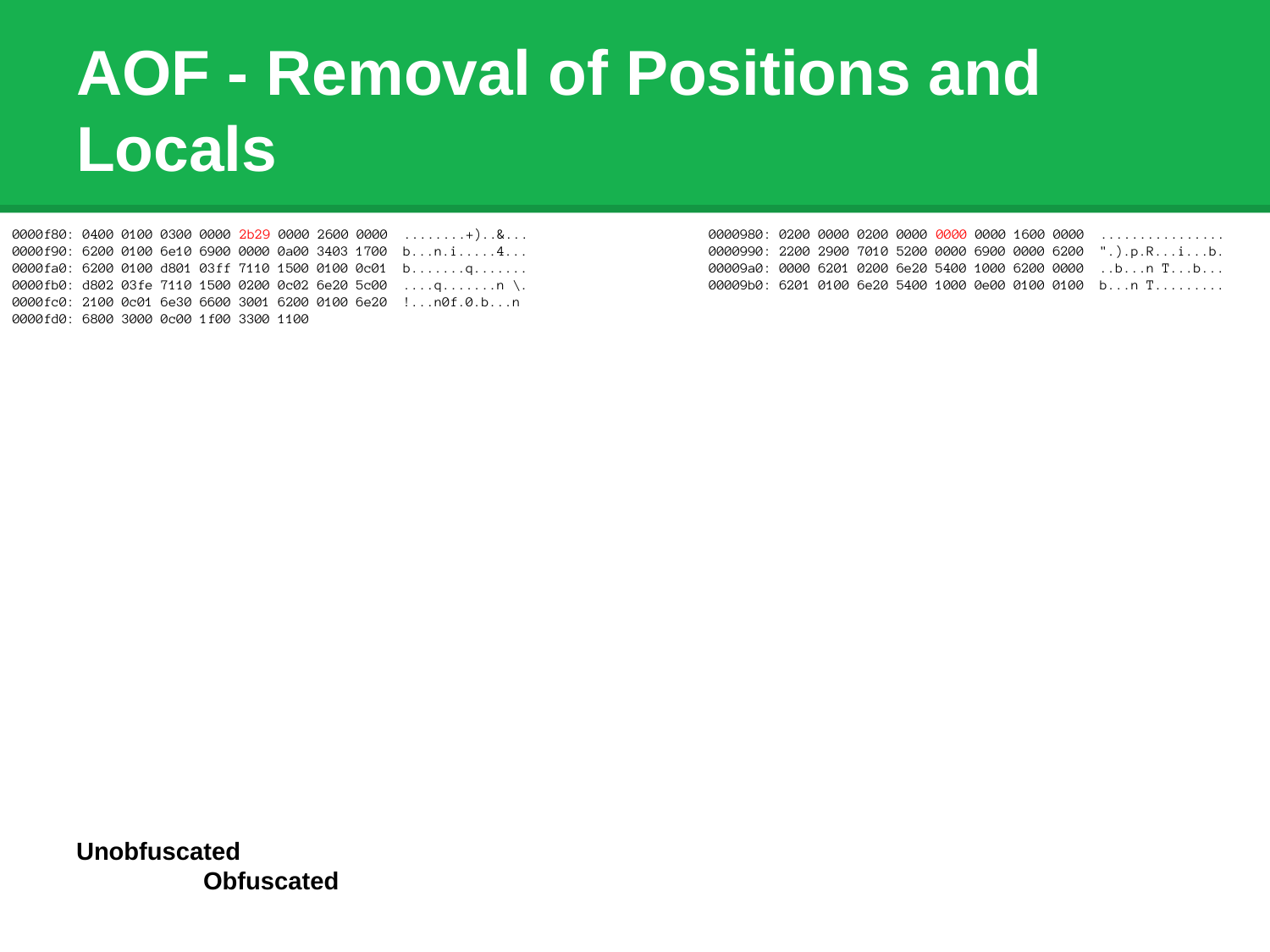

# AOF - Removal of Positions and Locals
0000f80: 0400 0100 0300 0000 2b29 0000 2600 0000  ........+)..&...
0000f90: 6200 0100 6e10 6900 0000 0a00 3403 1700  b...n.i.....4...
0000fa0: 6200 0100 d801 03ff 7110 1500 0100 0c01  b.......q.......
0000fb0: d802 03fe 7110 1500 0200 0c02 6e20 5c00  ....q.......n \.
0000fc0: 2100 0c01 6e30 6600 3001 6200 0100 6e20  !...n0f.0.b...n
0000fd0: 6800 3000 0c00 1f00 3300 1100

0000980: 0200 0000 0200 0000 0000 0000 1600 0000  ................
0000990: 2200 2900 7010 5200 0000 6900 0000 6200  ".).p.R...i...b.
00009a0: 0000 6201 0200 6e20 5400 1000 6200 0000  ..b...n T...b...
00009b0: 6201 0100 6e20 5400 1000 0e00 0100 0100  b...n T.........

Unobfuscated								Obfuscated